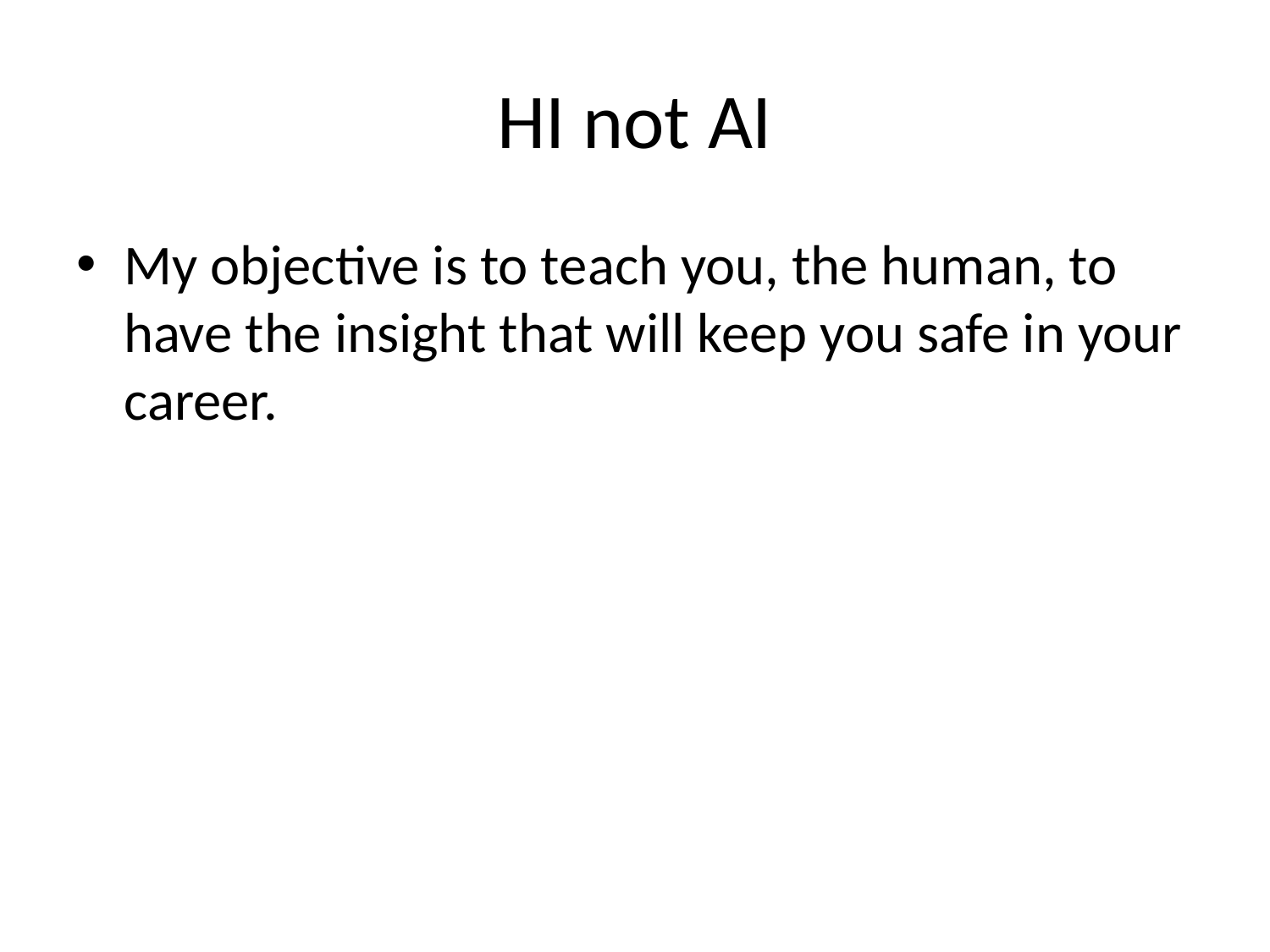

# HI not AI
My objective is to teach you, the human, to have the insight that will keep you safe in your career.